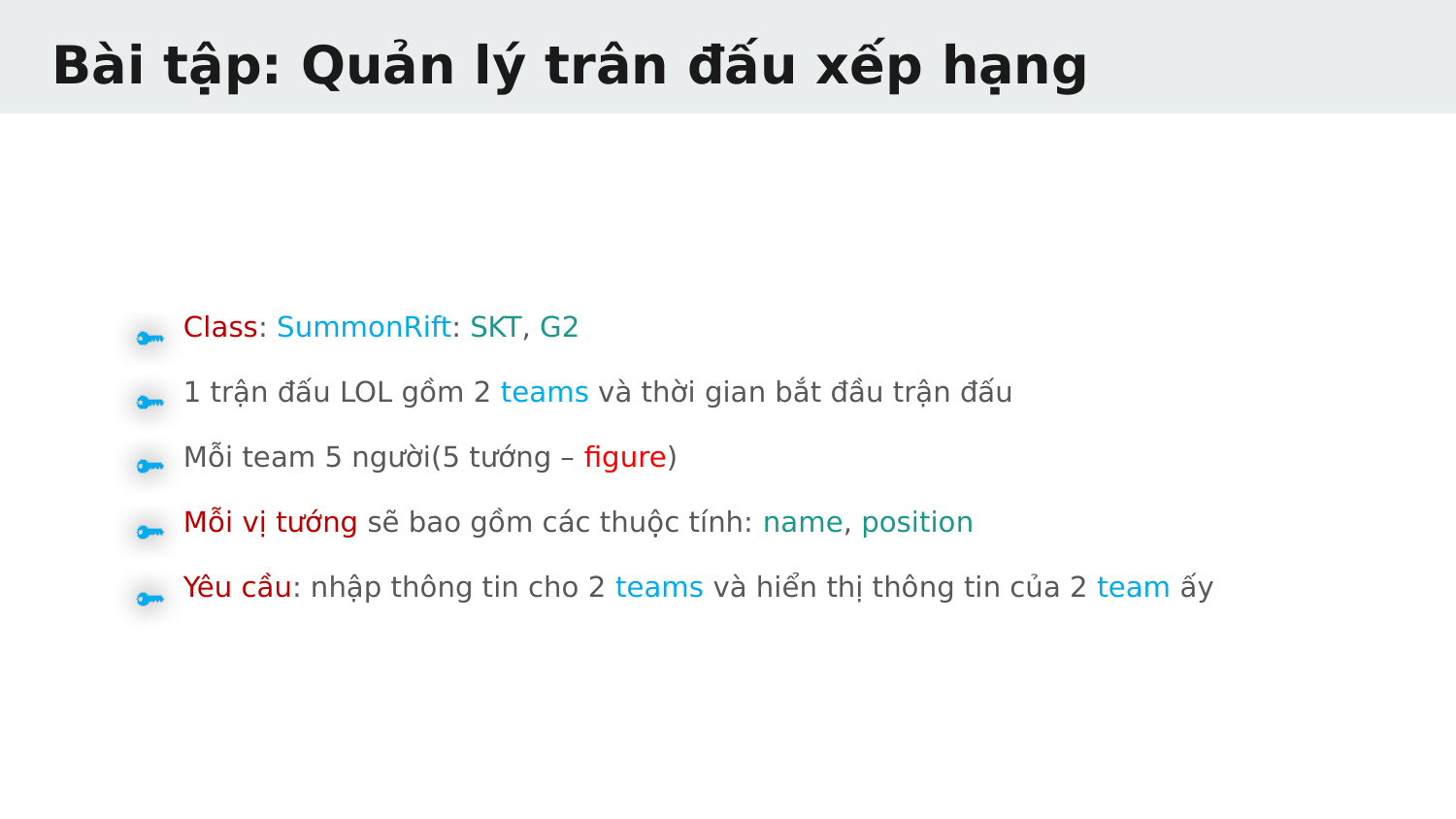

# Bài tập: Quản lý trân đấu xếp hạng
Class: SummonRift: SKT, G2
1 trận đấu LOL gồm 2 teams và thời gian bắt đầu trận đấu
Mỗi team 5 người(5 tướng – figure)
Mỗi vị tướng sẽ bao gồm các thuộc tính: name, position
Yêu cầu: nhập thông tin cho 2 teams và hiển thị thông tin của 2 team ấy